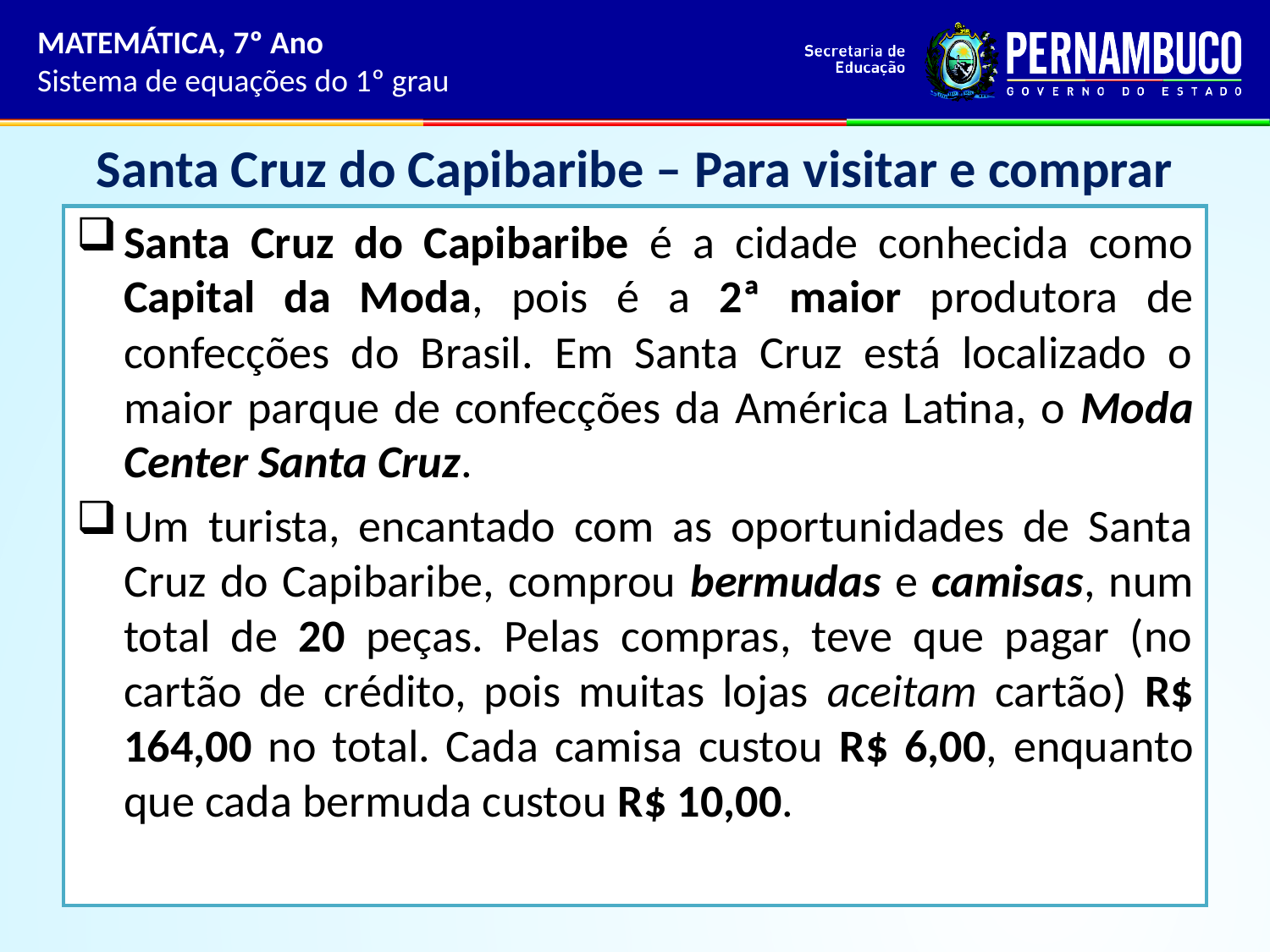

MATEMÁTICA, 7º Ano
Sistema de equações do 1º grau
# Santa Cruz do Capibaribe – Para visitar e comprar
Santa Cruz do Capibaribe é a cidade conhecida como Capital da Moda, pois é a 2ª maior produtora de confecções do Brasil. Em Santa Cruz está localizado o maior parque de confecções da América Latina, o Moda Center Santa Cruz.
Um turista, encantado com as oportunidades de Santa Cruz do Capibaribe, comprou bermudas e camisas, num total de 20 peças. Pelas compras, teve que pagar (no cartão de crédito, pois muitas lojas aceitam cartão) R$ 164,00 no total. Cada camisa custou R$ 6,00, enquanto que cada bermuda custou R$ 10,00.